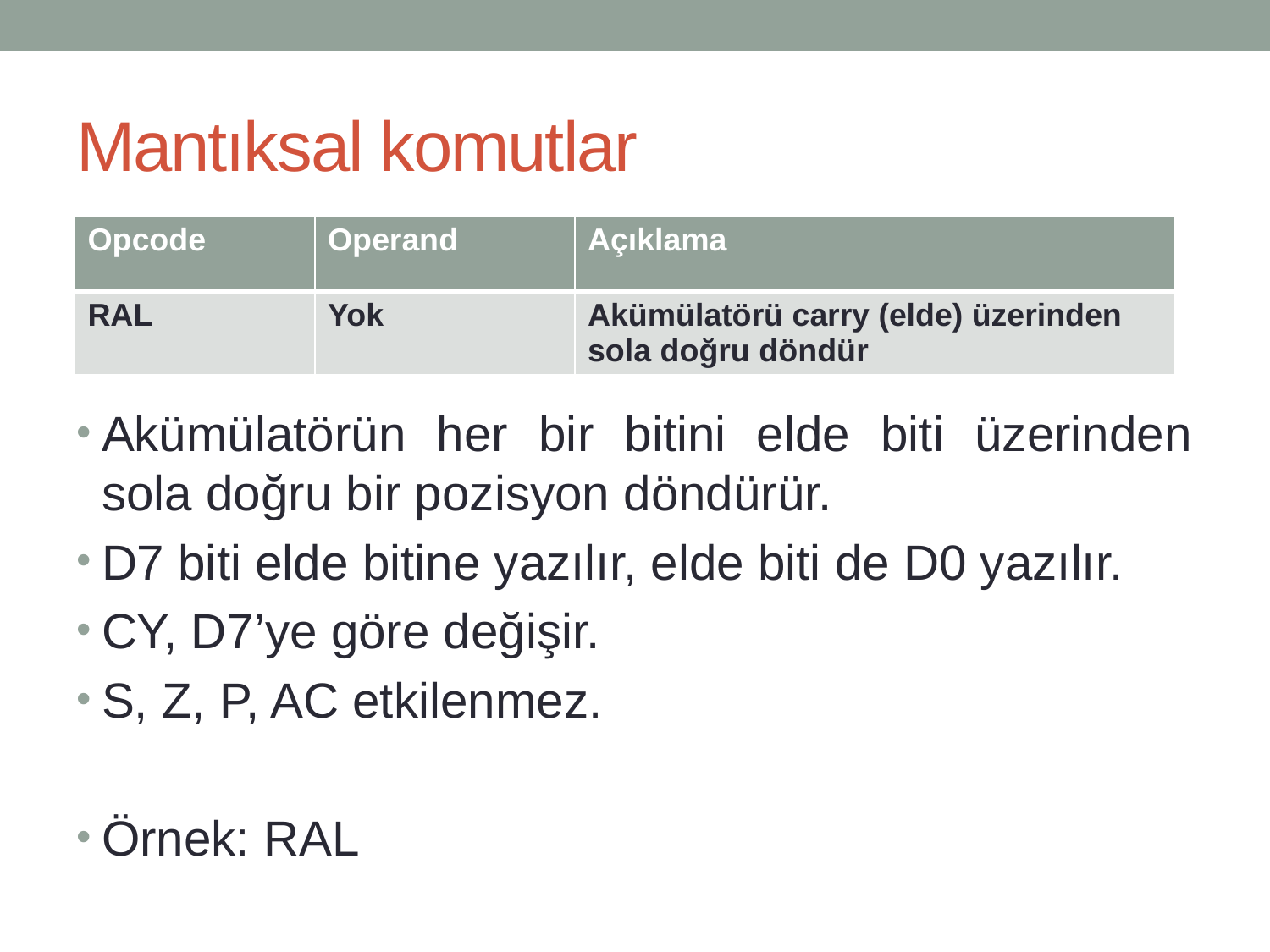

# Mantıksal komutlar
| Opcode | Operand | Açıklama |
| --- | --- | --- |
| RAL | Yok | Akümülatörü carry (elde) üzerinden sola doğru döndür |
Akümülatörün her bir bitini elde biti üzerinden sola doğru bir pozisyon döndürür.
D7 biti elde bitine yazılır, elde biti de D0 yazılır.
CY, D7’ye göre değişir.
S, Z, P, AC etkilenmez.

Örnek: RAL